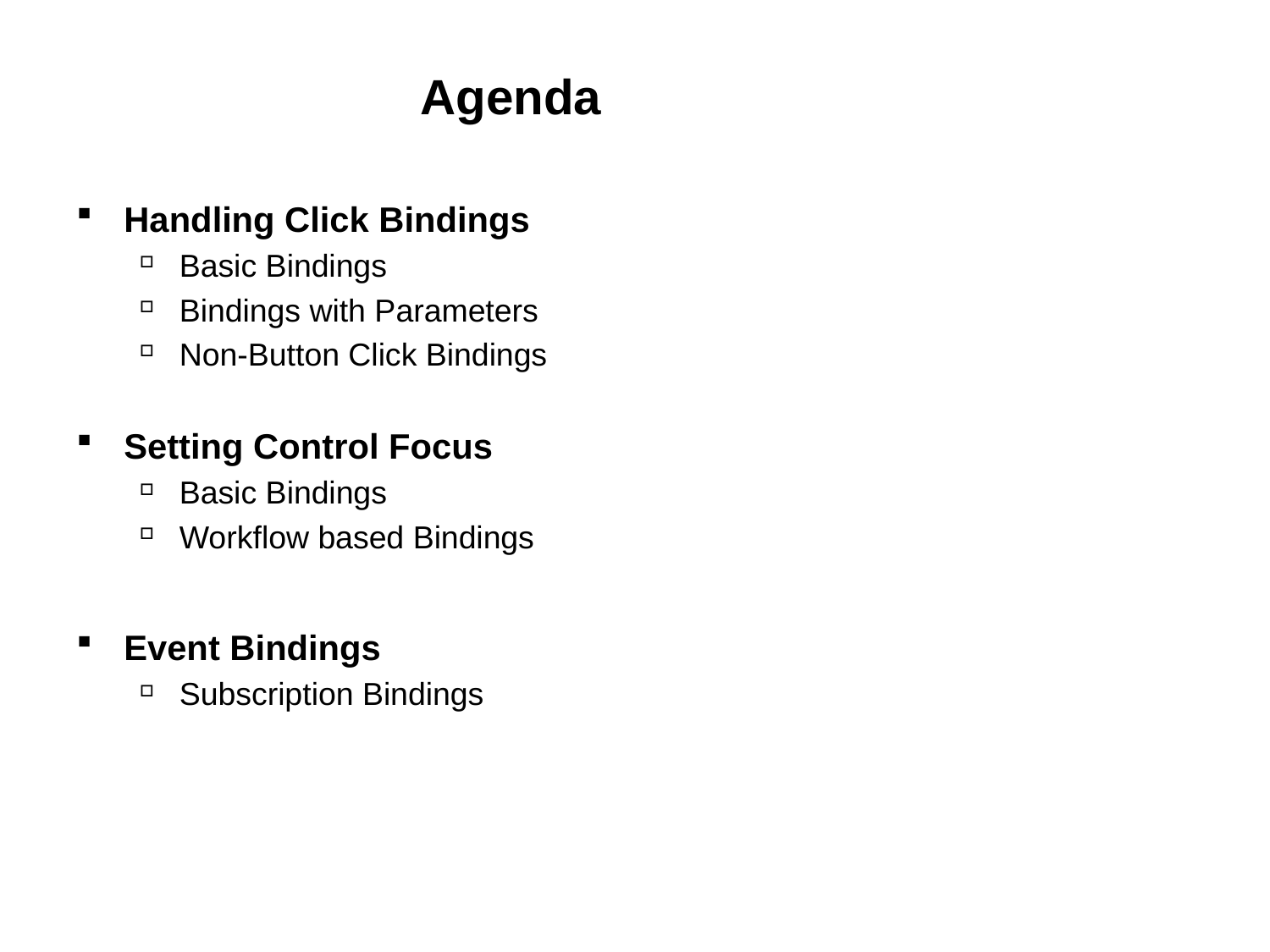

# Agenda
Handling Click Bindings
Basic Bindings
Bindings with Parameters
Non-Button Click Bindings

Setting Control Focus
Basic Bindings
Workflow based Bindings

Event Bindings
Subscription Bindings